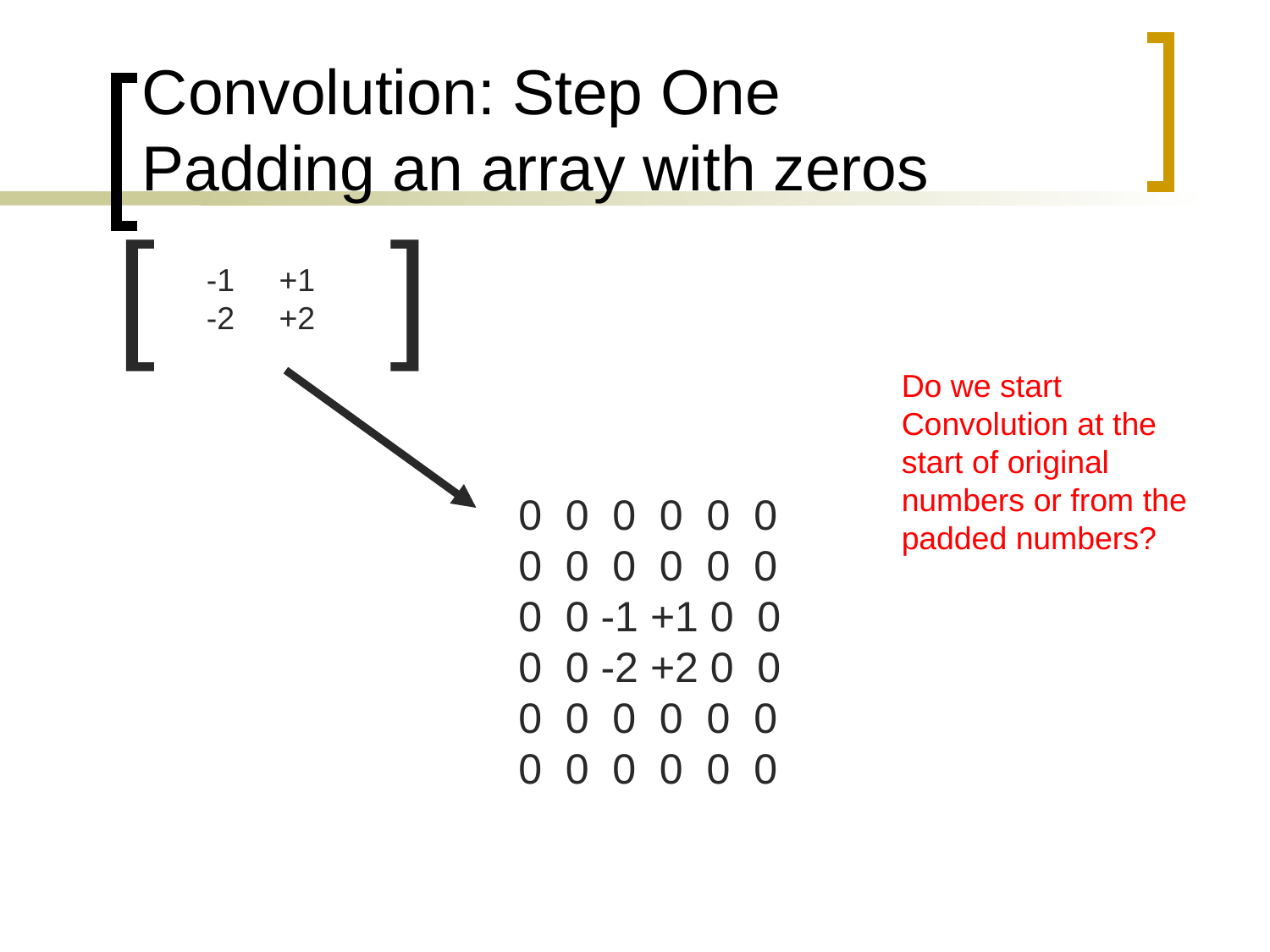

# Convolution: Step One Padding an array with zeros
[      ]
-1     +1
-2     +2
Do we start Convolution at the start of original numbers or from the padded numbers?

0  0  0  0  0  0
0  0  0  0  0  0
0  0 -1 +1 0  0
0  0 -2 +2 0  0
0  0  0  0  0  0
0  0  0  0  0  0